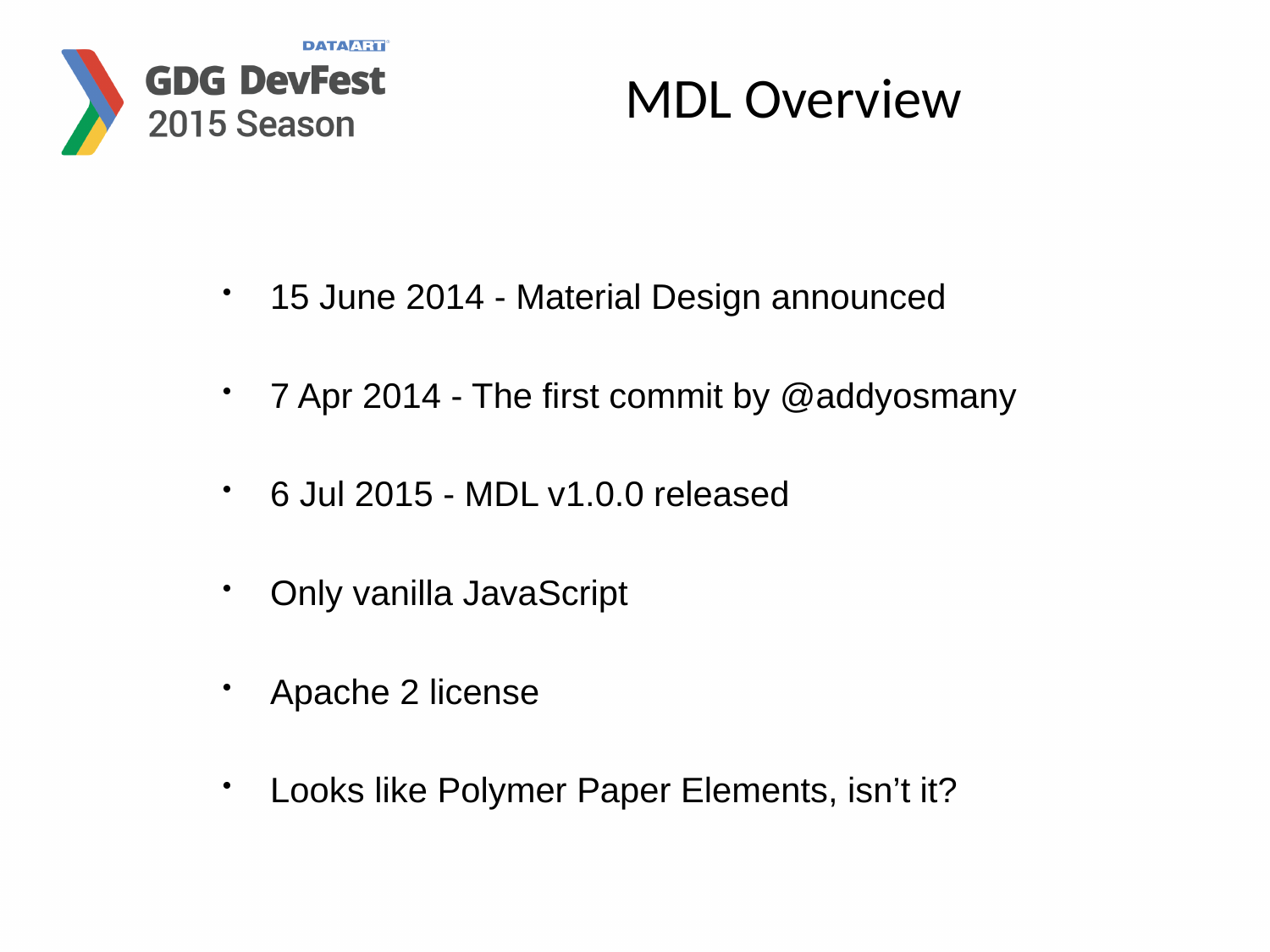

MDL Overview
15 June 2014 - Material Design announced
7 Apr 2014 - The first commit by @addyosmany
6 Jul 2015 - MDL v1.0.0 released
Only vanilla JavaScript
Apache 2 license
Looks like Polymer Paper Elements, isn’t it?